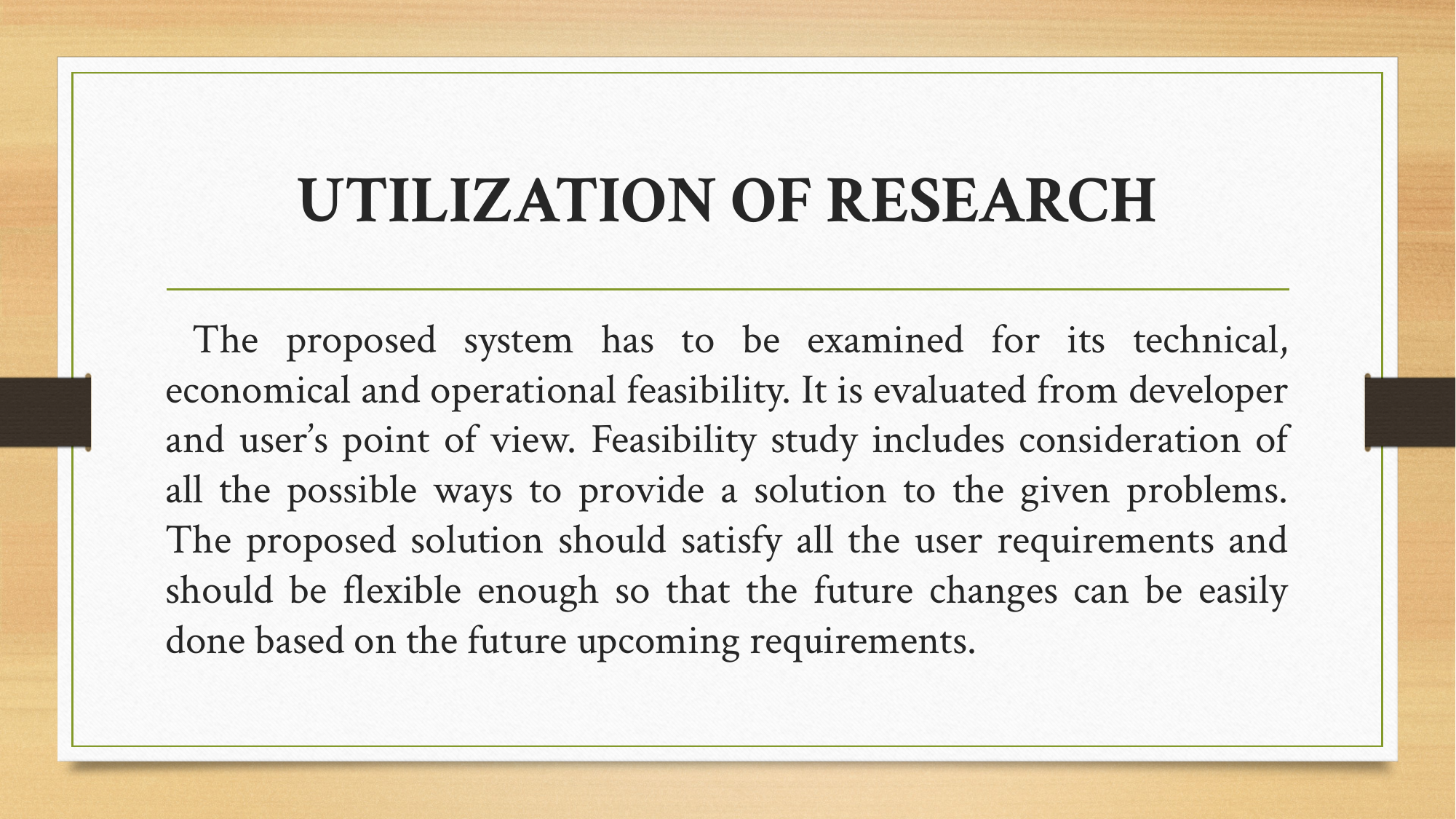

# UTILIZATION OF RESEARCH
 The proposed system has to be examined for its technical, economical and operational feasibility. It is evaluated from developer and user’s point of view. Feasibility study includes consideration of all the possible ways to provide a solution to the given problems. The proposed solution should satisfy all the user requirements and should be flexible enough so that the future changes can be easily done based on the future upcoming requirements.